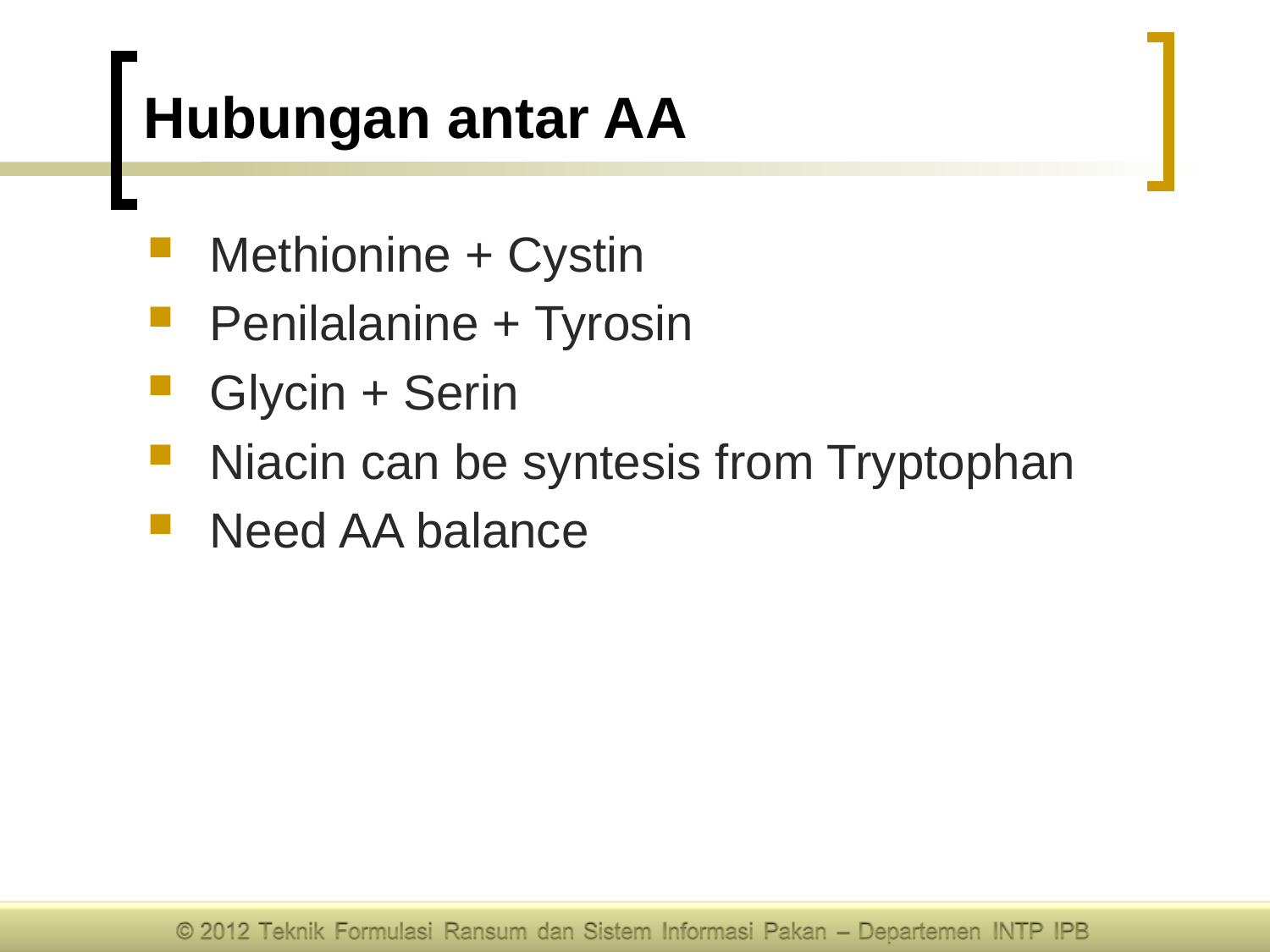

# Hubungan antar AA
Methionine + Cystin
Penilalanine + Tyrosin
Glycin + Serin
Niacin can be syntesis from Tryptophan
Need AA balance